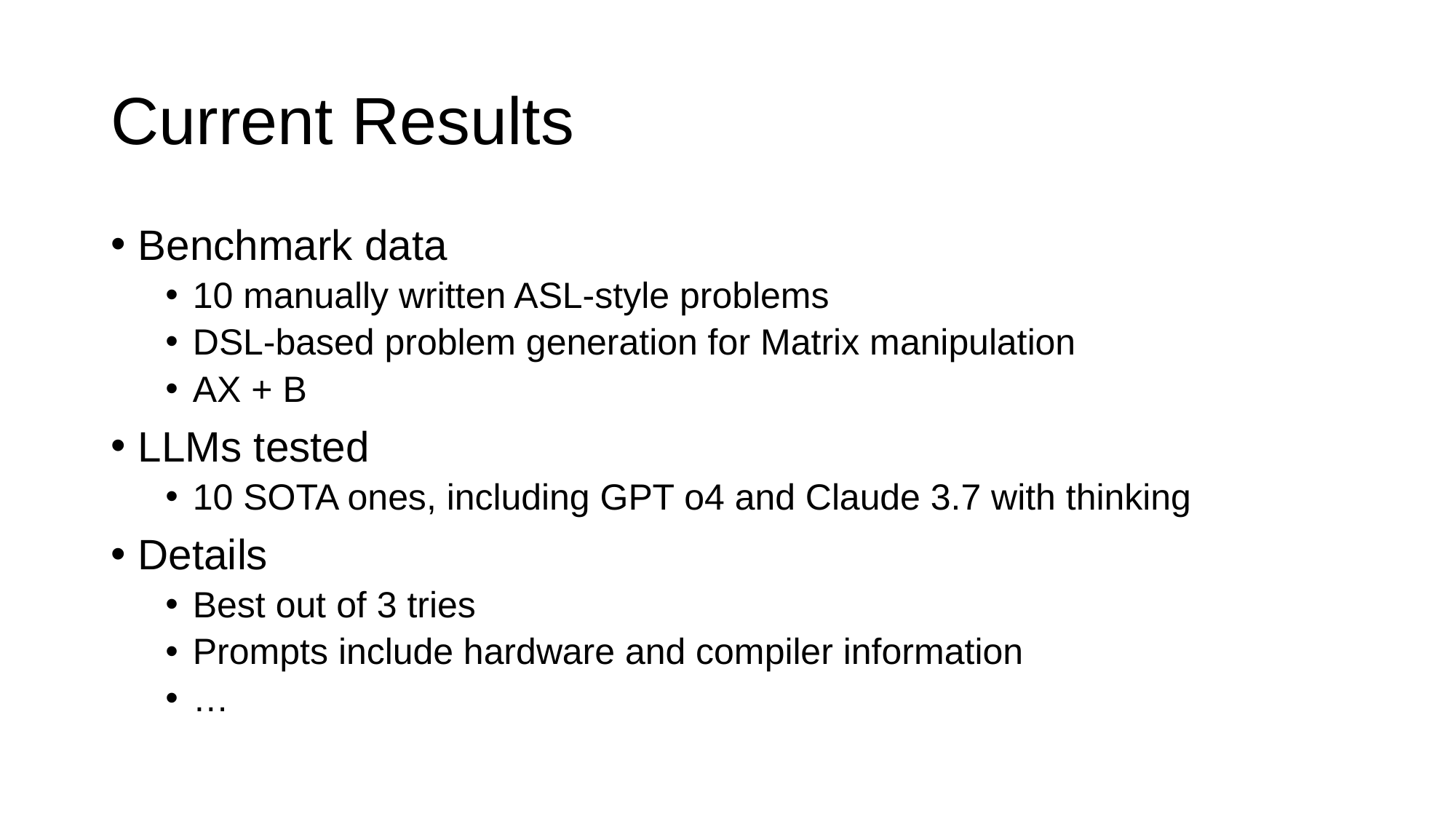

# Current Results
Benchmark data
10 manually written ASL-style problems
DSL-based problem generation for Matrix manipulation
AX + B
LLMs tested
10 SOTA ones, including GPT o4 and Claude 3.7 with thinking
Details
Best out of 3 tries
Prompts include hardware and compiler information
…